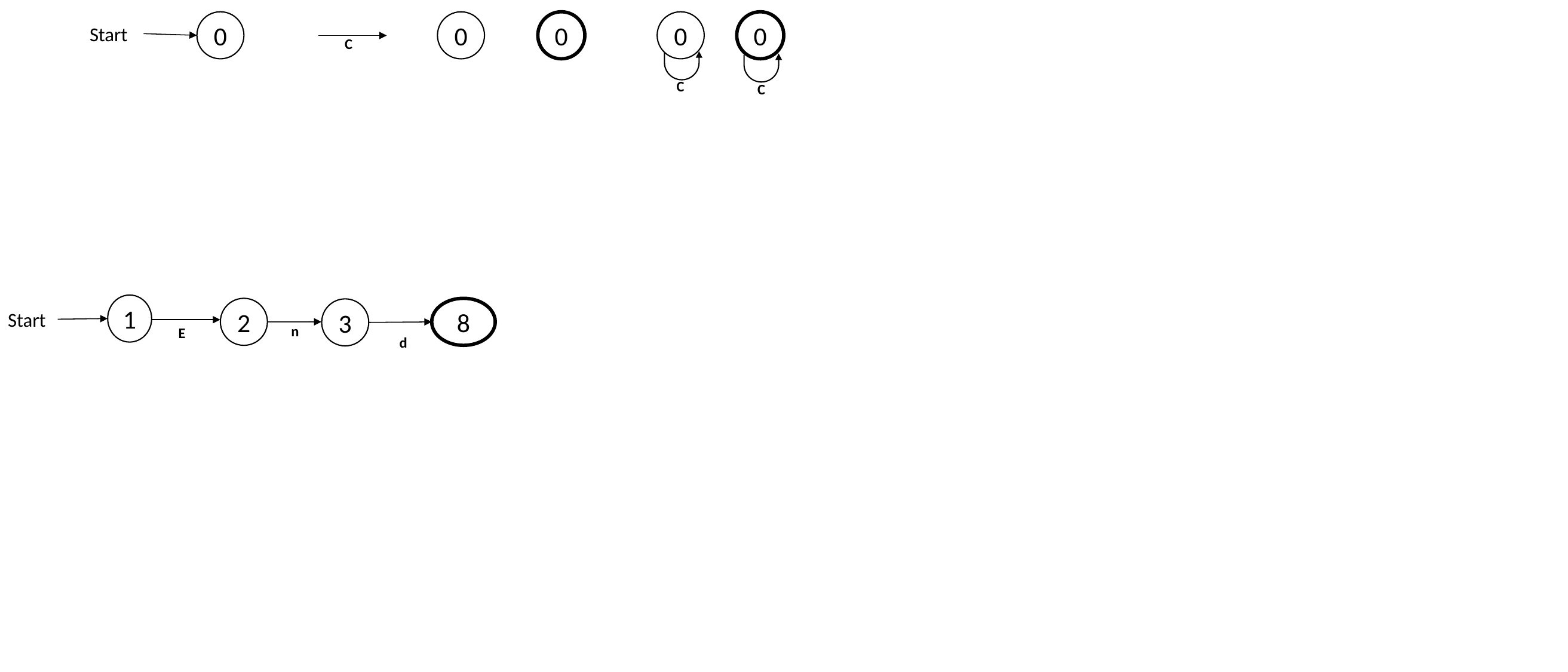

0
Start
0
0

C
0

C
0
C
1
Start
8
2
3
n
E

d